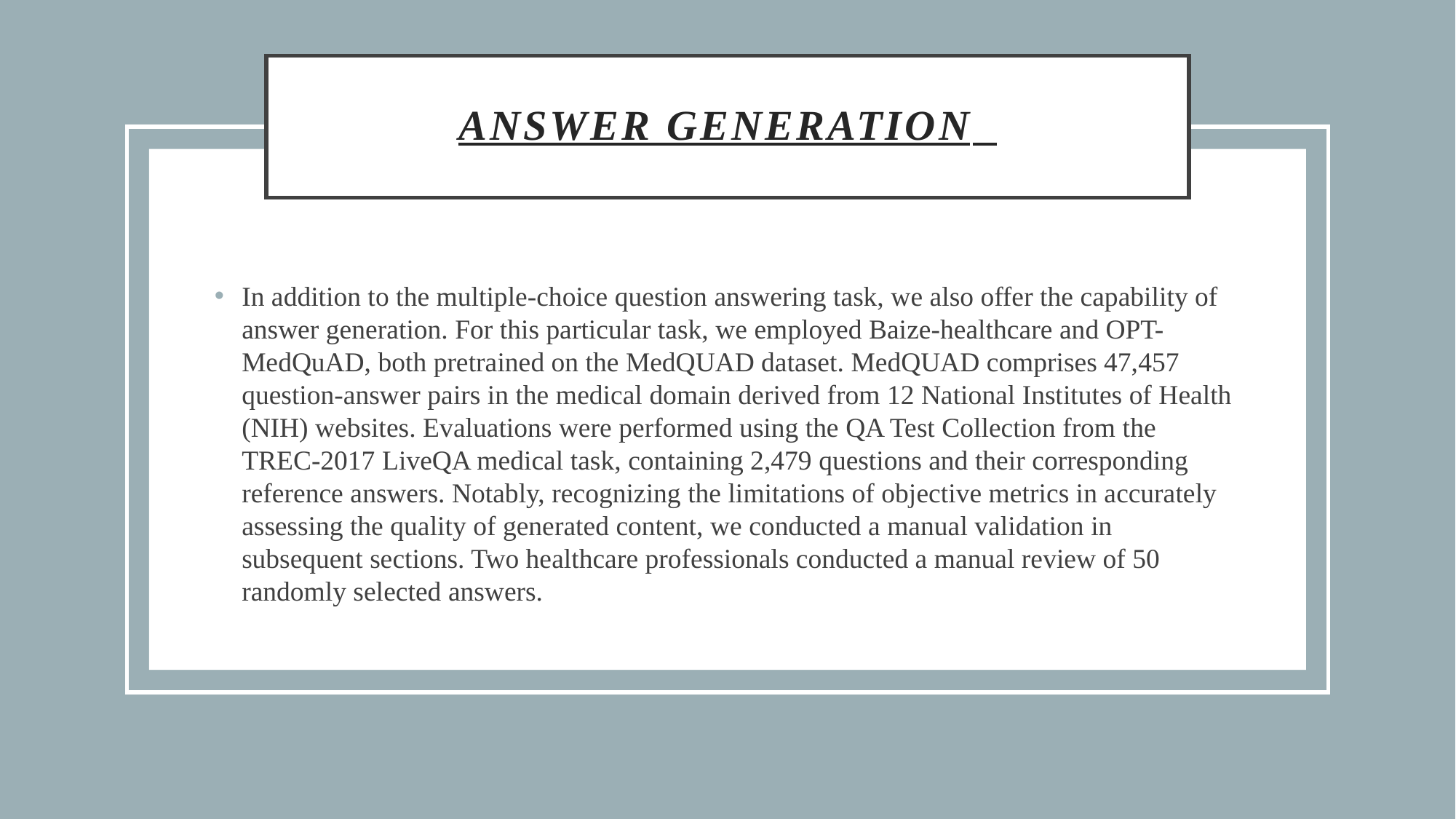

# Answer Generation

In addition to the multiple-choice question answering task, we also offer the capability of answer generation. For this particular task, we employed Baize-healthcare and OPT-MedQuAD, both pretrained on the MedQUAD dataset. MedQUAD comprises 47,457 question-answer pairs in the medical domain derived from 12 National Institutes of Health (NIH) websites. Evaluations were performed using the QA Test Collection from the TREC-2017 LiveQA medical task, containing 2,479 questions and their corresponding reference answers. Notably, recognizing the limitations of objective metrics in accurately assessing the quality of generated content, we conducted a manual validation in subsequent sections. Two healthcare professionals conducted a manual review of 50 randomly selected answers.